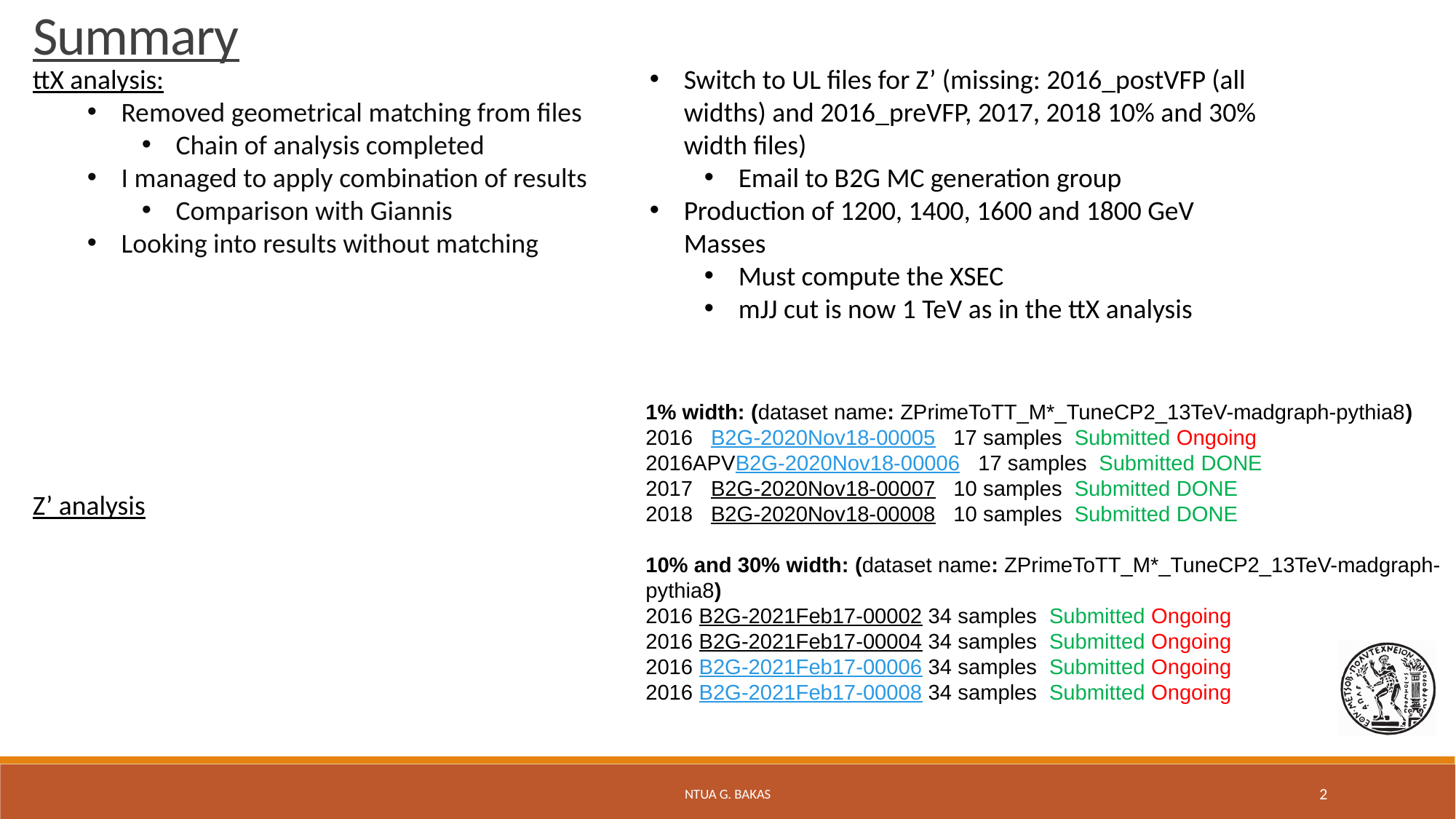

Summary
ttX analysis:
Removed geometrical matching from files
Chain of analysis completed
I managed to apply combination of results
Comparison with Giannis
Looking into results without matching

Z’ analysis
Switch to UL files for Z’ (missing: 2016_postVFP (all widths) and 2016_preVFP, 2017, 2018 10% and 30% width files)
Email to B2G MC generation group
Production of 1200, 1400, 1600 and 1800 GeV Masses
Must compute the XSEC
mJJ cut is now 1 TeV as in the ttX analysis
1% width: (dataset name: ZPrimeToTT_M*_TuneCP2_13TeV-madgraph-pythia8)
2016   B2G-2020Nov18-00005   17 samples  Submitted Ongoing
2016APVB2G-2020Nov18-00006   17 samples  Submitted DONE
2017   B2G-2020Nov18-00007   10 samples  Submitted DONE
2018   B2G-2020Nov18-00008   10 samples  Submitted DONE
10% and 30% width: (dataset name: ZPrimeToTT_M*_TuneCP2_13TeV-madgraph-pythia8)
2016 B2G-2021Feb17-00002 34 samples  Submitted Ongoing
2016 B2G-2021Feb17-00004 34 samples  Submitted Ongoing
2016 B2G-2021Feb17-00006 34 samples  Submitted Ongoing
2016 B2G-2021Feb17-00008 34 samples  Submitted Ongoing
NTUA G. Bakas
2